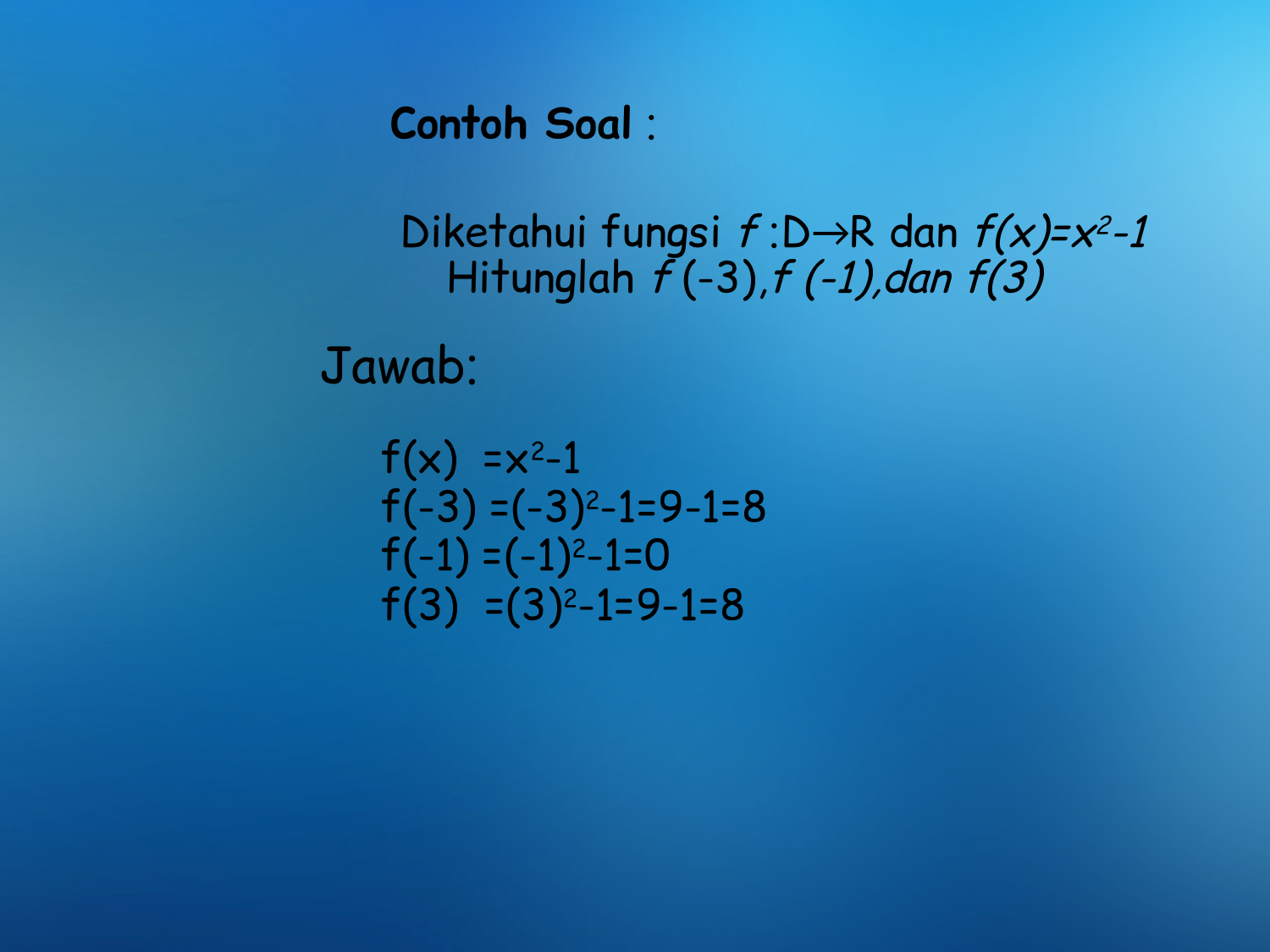

Contoh Soal :

   Diketahui fungsi f :D→R dan f(x)=x2-1 Hitunglah f (-3),f (-1),dan f(3)
Jawab:
         f(x)  =x2-1
         f(-3) =(-3)2-1=9-1=8
         f(-1) =(-1)2-1=0
         f(3)  =(3)2-1=9-1=8